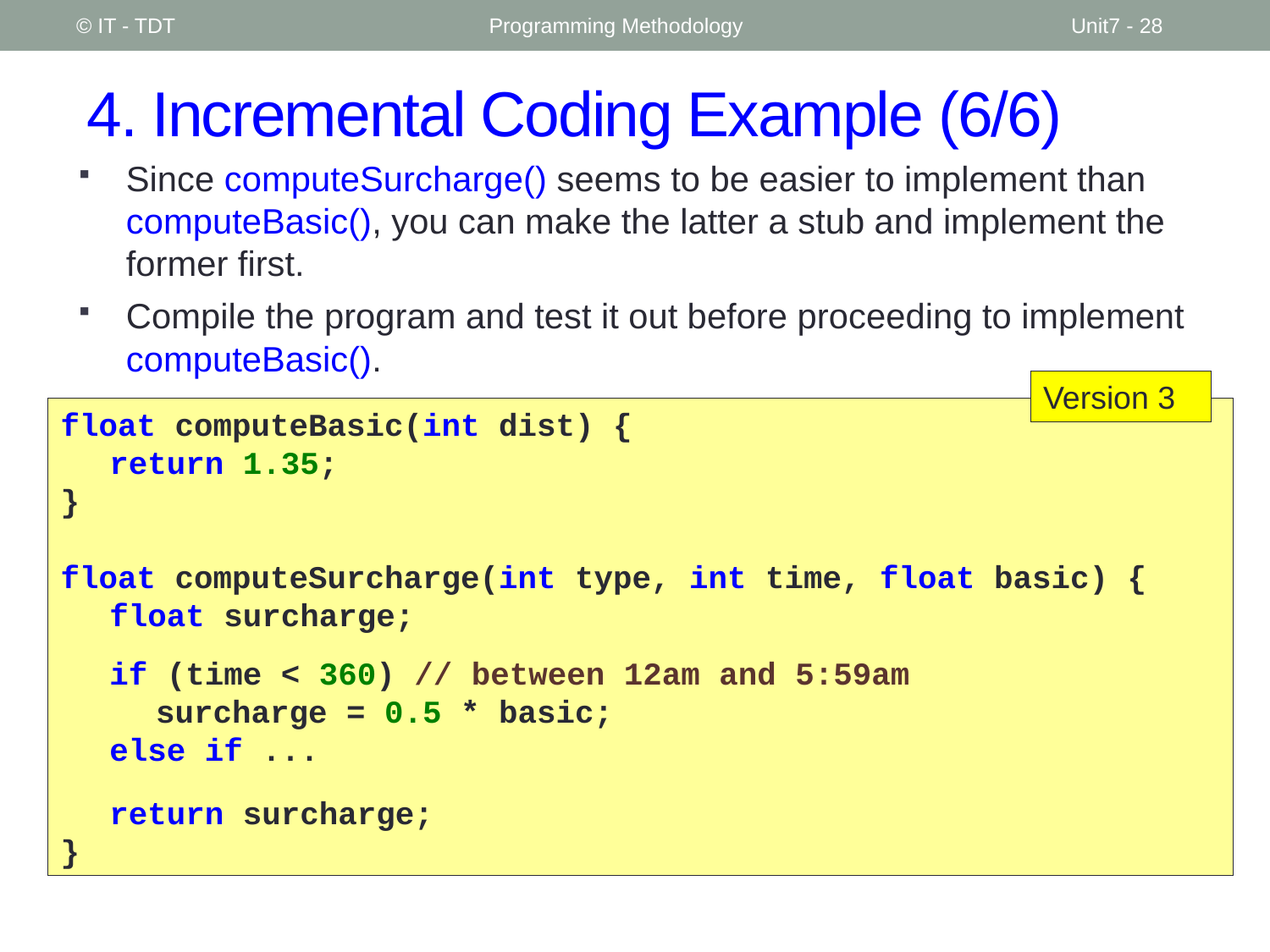

© IT - TDT
Programming Methodology
Unit7 - 28
# 4. Incremental Coding Example (6/6)
Since computeSurcharge() seems to be easier to implement than computeBasic(), you can make the latter a stub and implement the former first.
Compile the program and test it out before proceeding to implement computeBasic().
Version 3
float computeBasic(int dist) {
	return 1.35;
}

float computeSurcharge(int type, int time, float basic) {
	float surcharge;

	if (time < 360) // between 12am and 5:59am
		surcharge = 0.5 * basic;
	else if ...

	return surcharge;
}